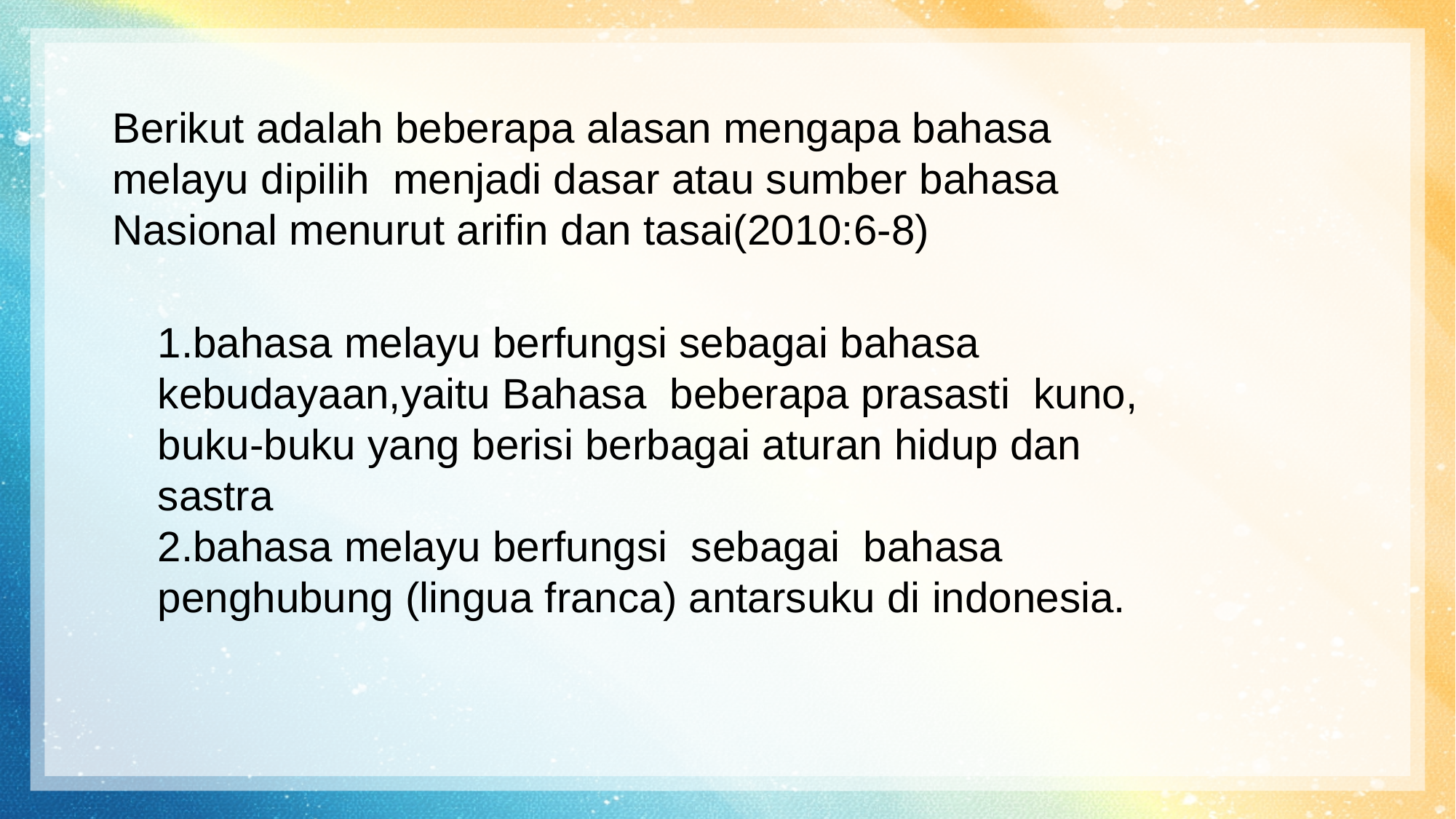

Berikut adalah beberapa alasan mengapa bahasa melayu dipilih  menjadi dasar atau sumber bahasa Nasional menurut arifin dan tasai(2010:6-8)
1.bahasa melayu berfungsi sebagai bahasa kebudayaan,yaitu Bahasa  beberapa prasasti  kuno, buku-buku yang berisi berbagai aturan hidup dan sastra
2.bahasa melayu berfungsi  sebagai  bahasa penghubung (lingua franca) antarsuku di indonesia.